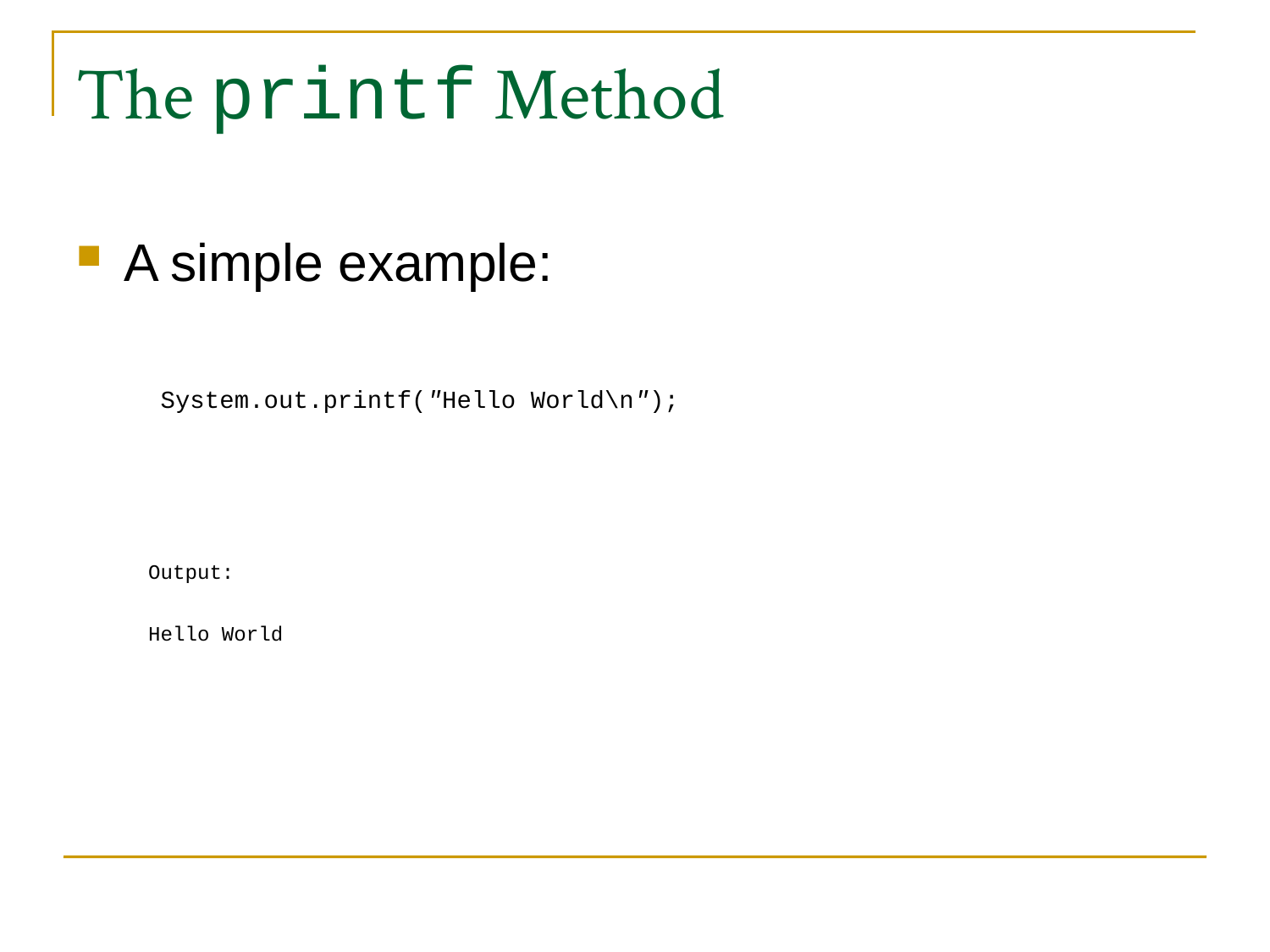

The printf Method
A simple example:

System.out.printf("Hello World\n");
Output:
Hello World